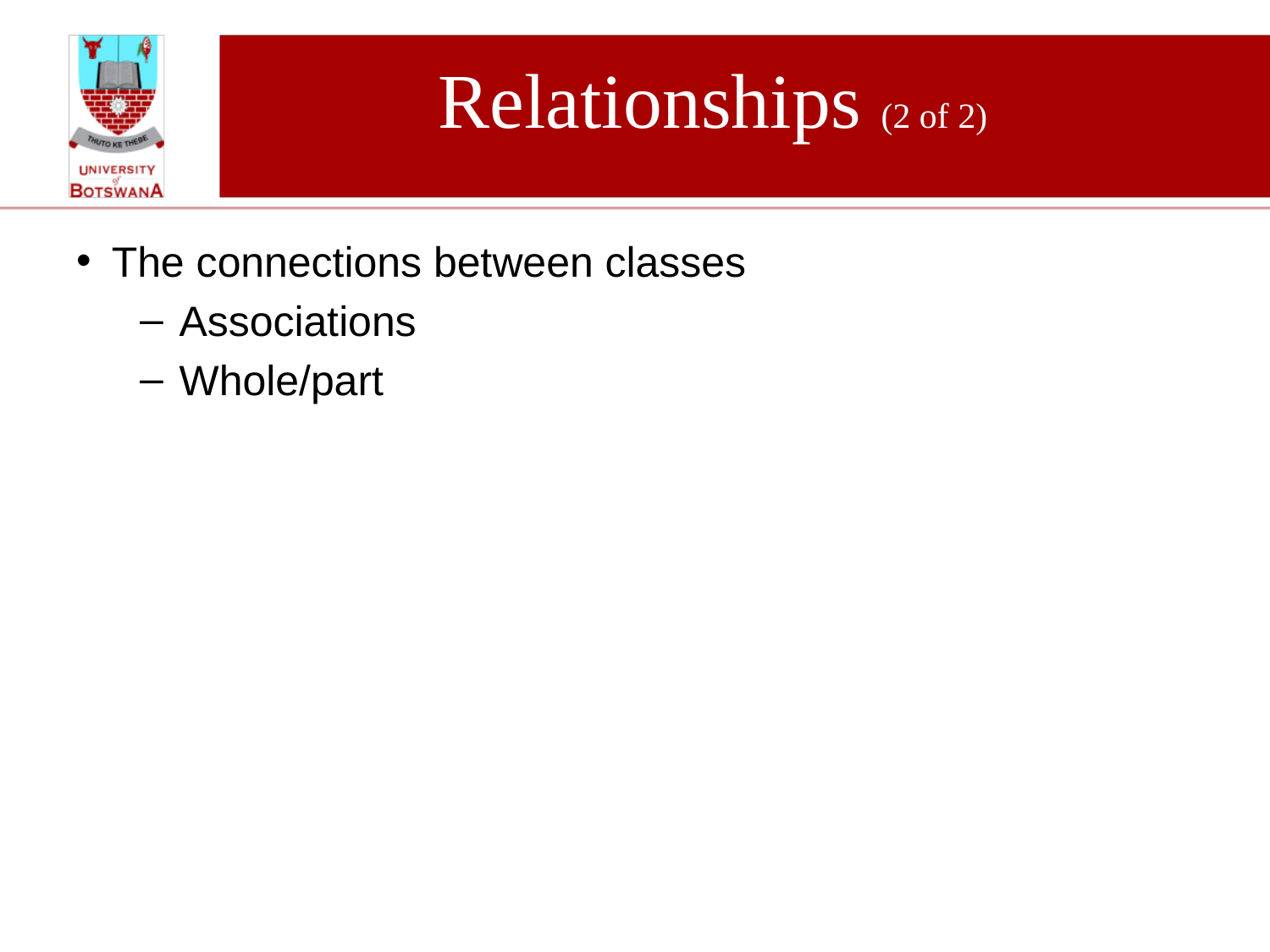

# Relationships (2 of 2)
The connections between classes
Associations
Whole/part